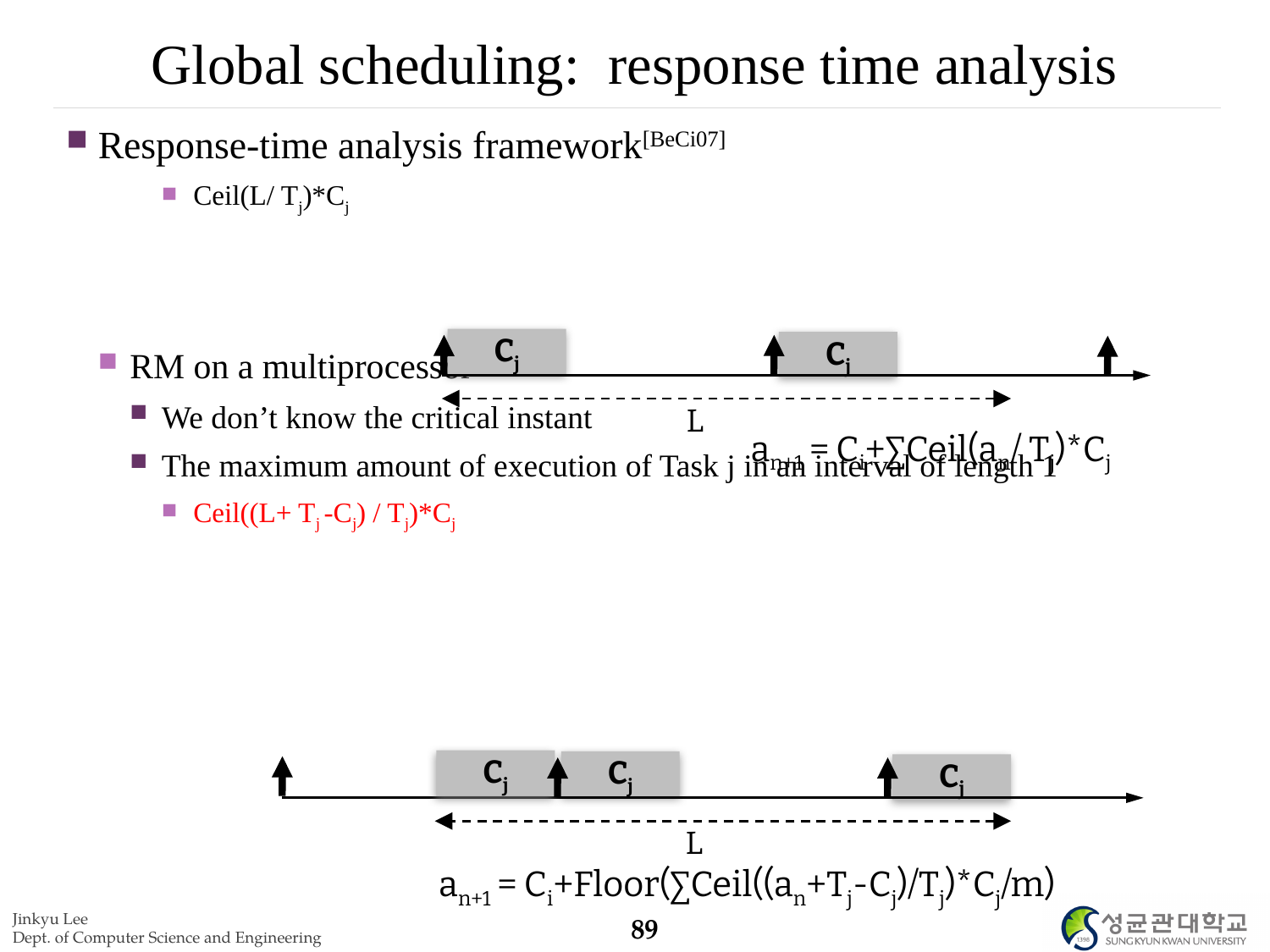

# Global scheduling:  response time analysis
Response-time analysis framework[BeCi07]
Ceil(L/ Tj)*Cj

RM on a multiprocessor
We don’t know the critical instant
The maximum amount of execution of Task j in an interval of length 1
Ceil((L+ Tj -Cj) / Tj)*Cj

Cj
Cj
L
an+1 = Ci+∑Ceil(an/ Tj)*Cj
Cj
Cj
Cj
L
an+1 = Ci+Floor(∑Ceil((an+Tj-Cj)/Tj)*Cj/m)